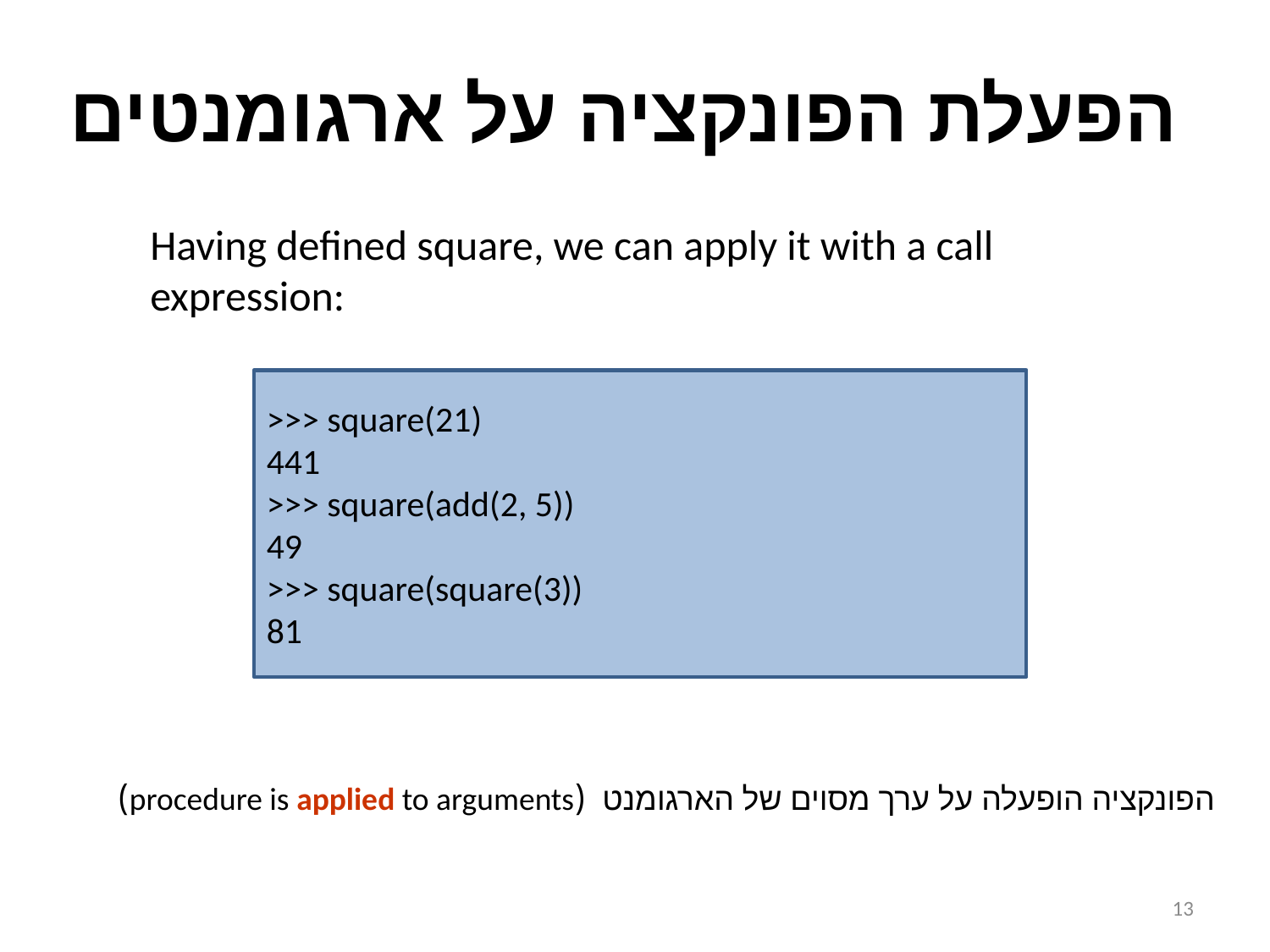

# הפעלת הפונקציה על ארגומנטים
Having defined square, we can apply it with a call expression:

>>> square(21)
441
>>> square(add(2, 5))
49
>>> square(square(3))
81
הפונקציה הופעלה על ערך מסוים של הארגומנט  (procedure is applied to arguments)
13